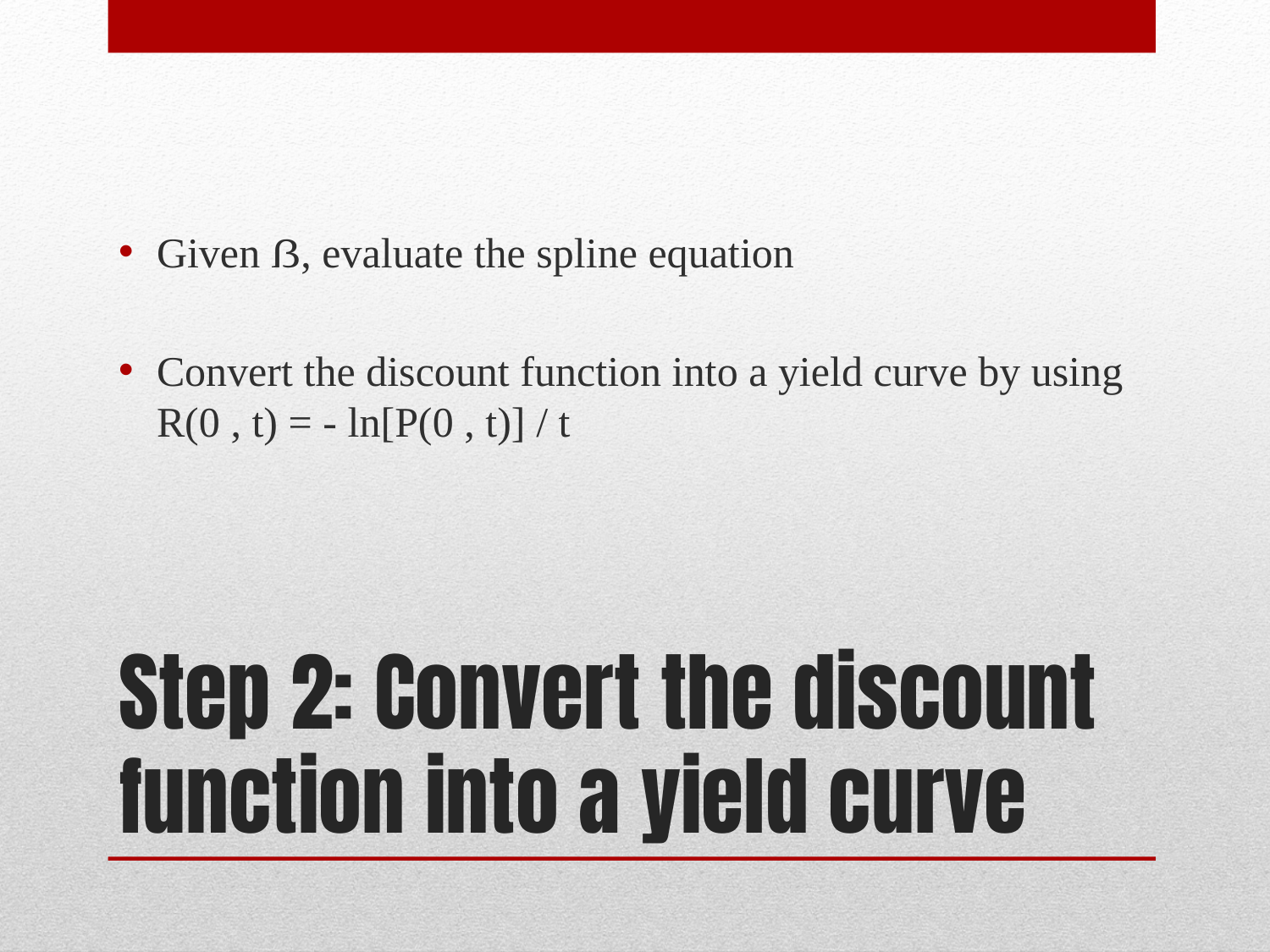

Given ẞ, evaluate the spline equation

Convert the discount function into a yield curve by using R(0 , t) = - ln[P(0 , t)] / t

# Step 2: Convert the discount function into a yield curve